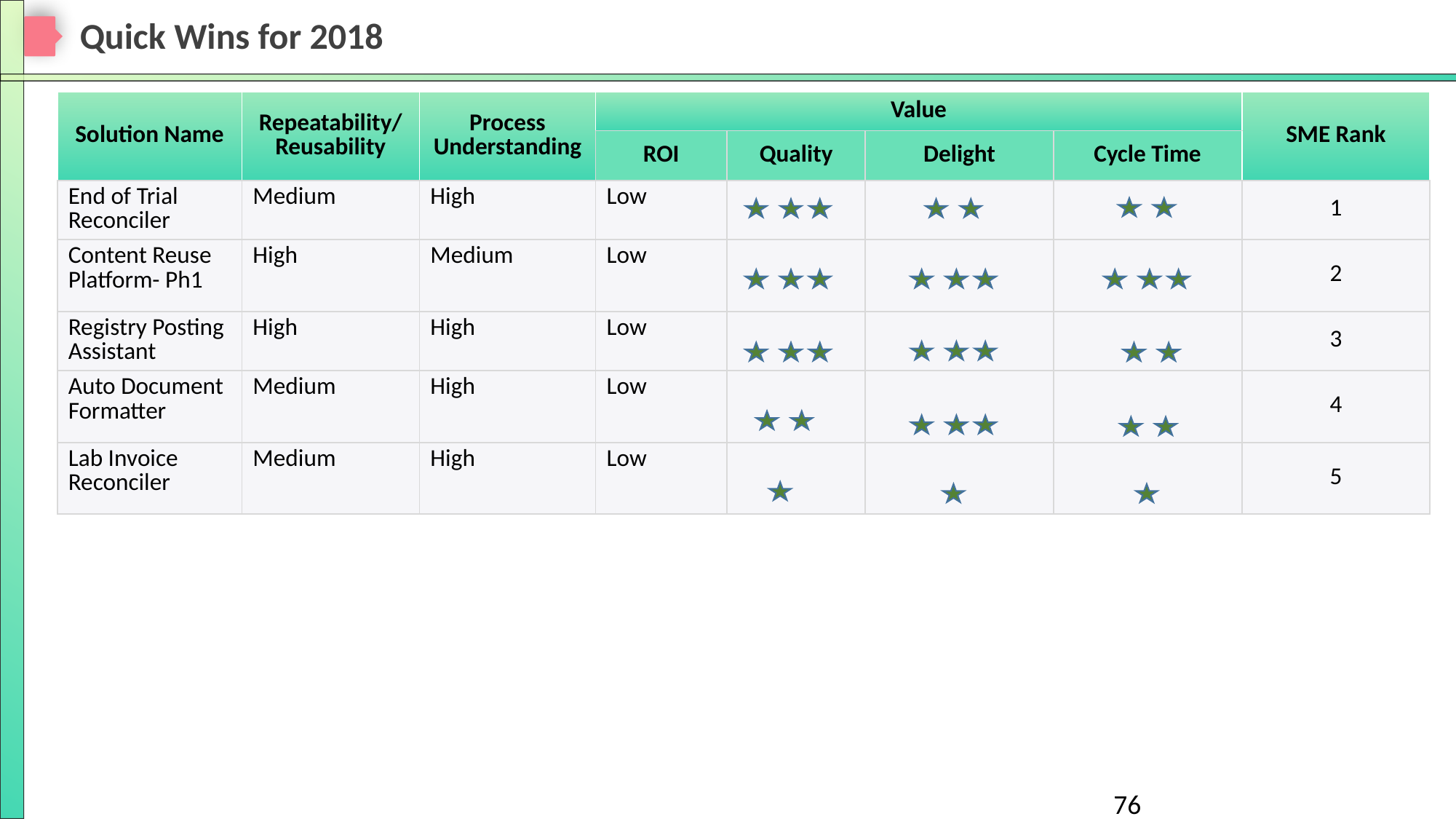

# Quick Wins for 2018
| Solution Name | Repeatability/ Reusability | Process Understanding | Value |  |  |  | SME Rank |
| --- | --- | --- | --- | --- | --- | --- | --- |
|  |  |  | ROI | Quality | Delight | Cycle Time |  |
| End of Trial Reconciler | Medium | High | Low |  |  |  | 1 |
| Content Reuse Platform- Ph1 | High | Medium | Low |  |  |  | 2 |
| Registry Posting Assistant | High | High | Low |  |  |  | 3 |
| Auto Document Formatter | Medium | High | Low |  |  |  | 4 |
| Lab Invoice Reconciler | Medium | High | Low |  |  |  | 5 |

76